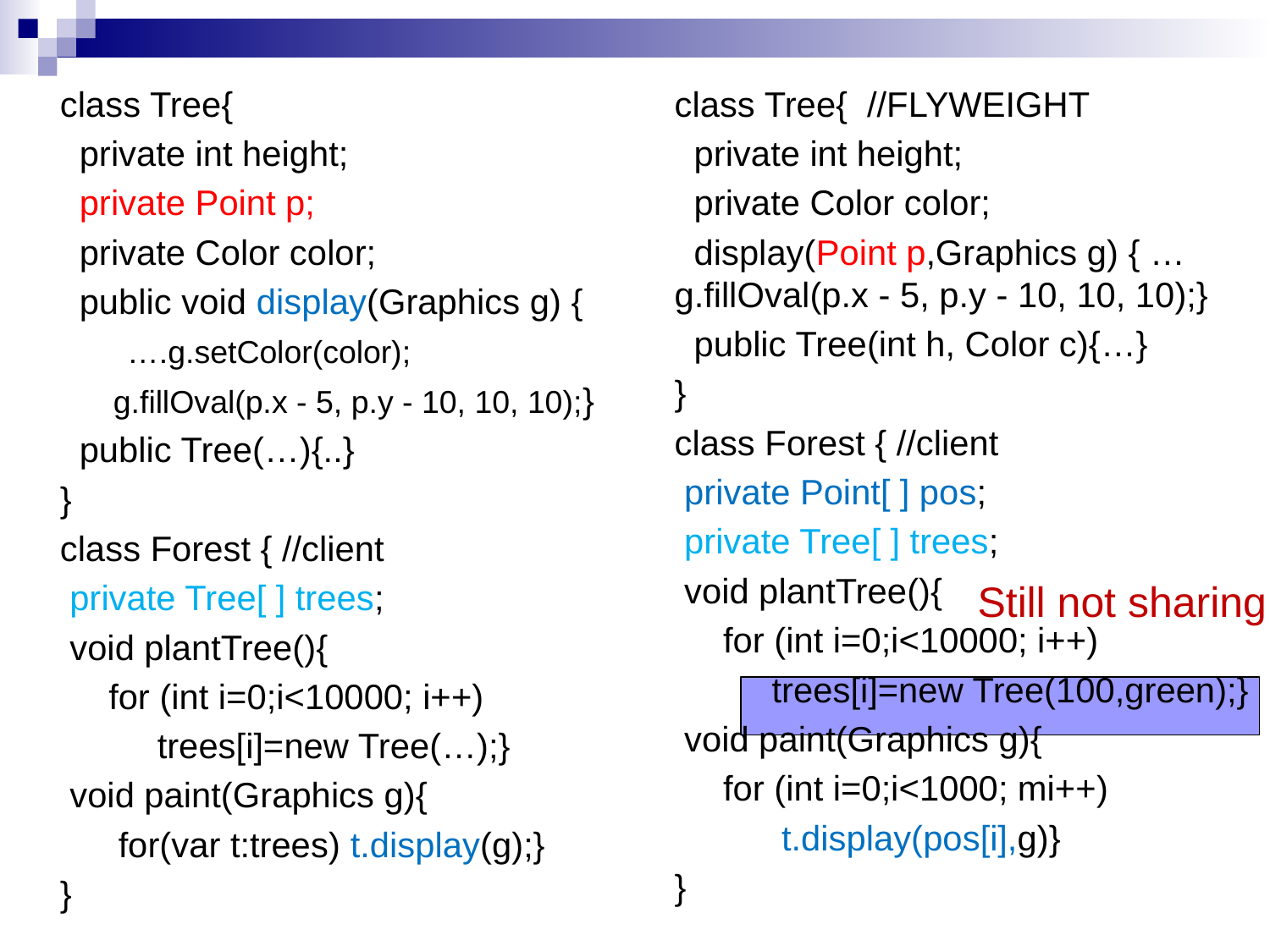

class Tree{
  private int height;
  private Point p;
  private Color color;
  public void display(Graphics g) {
       ….g.setColor(color);
      g.fillOval(p.x - 5, p.y - 10, 10, 10);}
  public Tree(…){..}
}
class Forest { //client
 private Tree[ ] trees;
 void plantTree(){
     for (int i=0;i<10000; i++)
          trees[i]=new Tree(…);}
 void paint(Graphics g){
      for(var t:trees) t.display(g);}
}

class Tree{  //FLYWEIGHT
  private int height;
  private Color color;
  display(Point p,Graphics g) { …g.fillOval(p.x - 5, p.y - 10, 10, 10);}
  public Tree(int h, Color c){…}
}
class Forest { //client
 private Point[ ] pos;
 private Tree[ ] trees;
 void plantTree(){
     for (int i=0;i<10000; i++)
          trees[i]=new Tree(100,green);}
 void paint(Graphics g){
     for (int i=0;i<1000; mi++)
           t.display(pos[i],g)}
}
Still not sharing